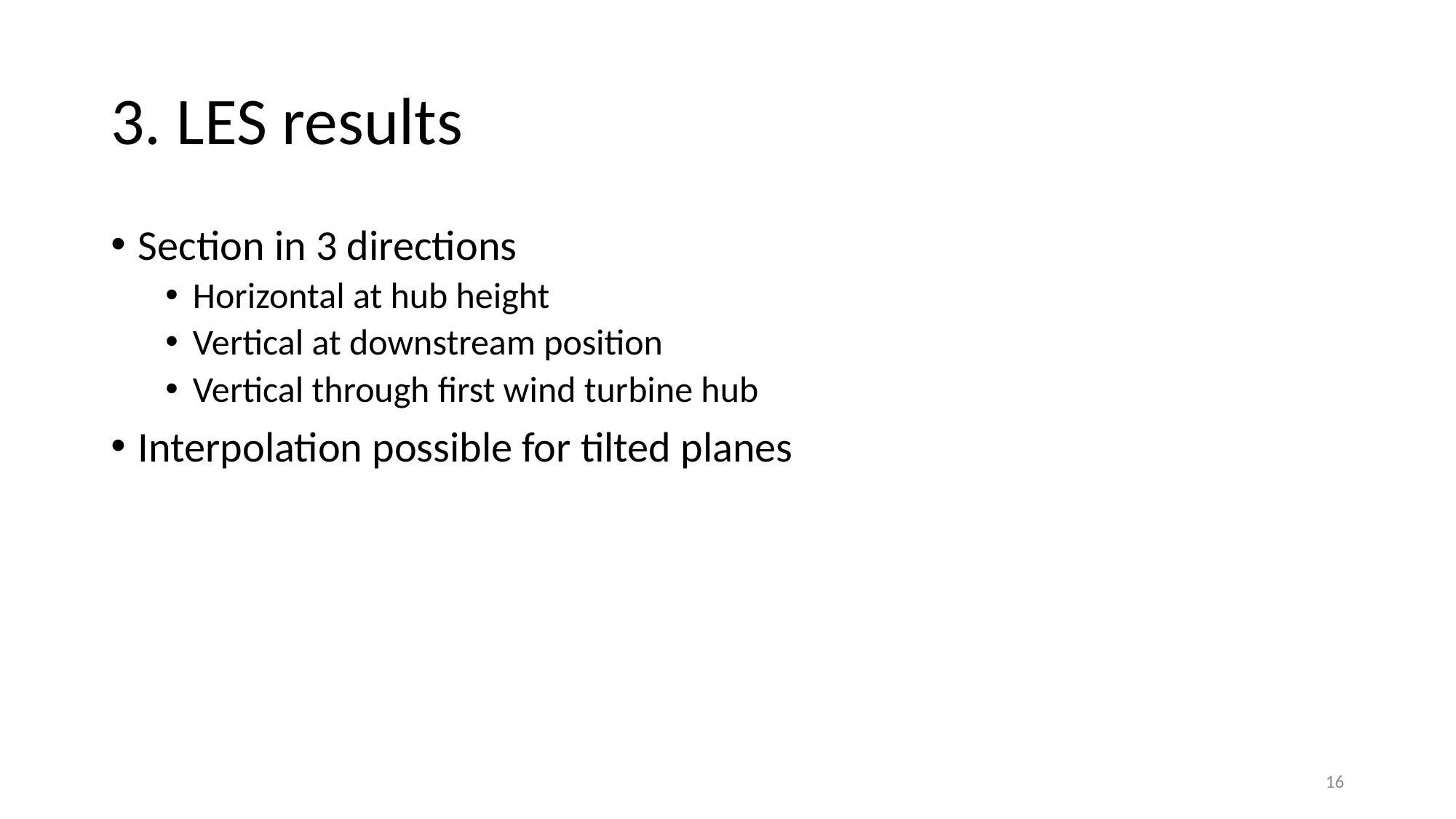

# 3. LES results
Section in 3 directions
Horizontal at hub height
Vertical at downstream position
Vertical through first wind turbine hub
Interpolation possible for tilted planes
16